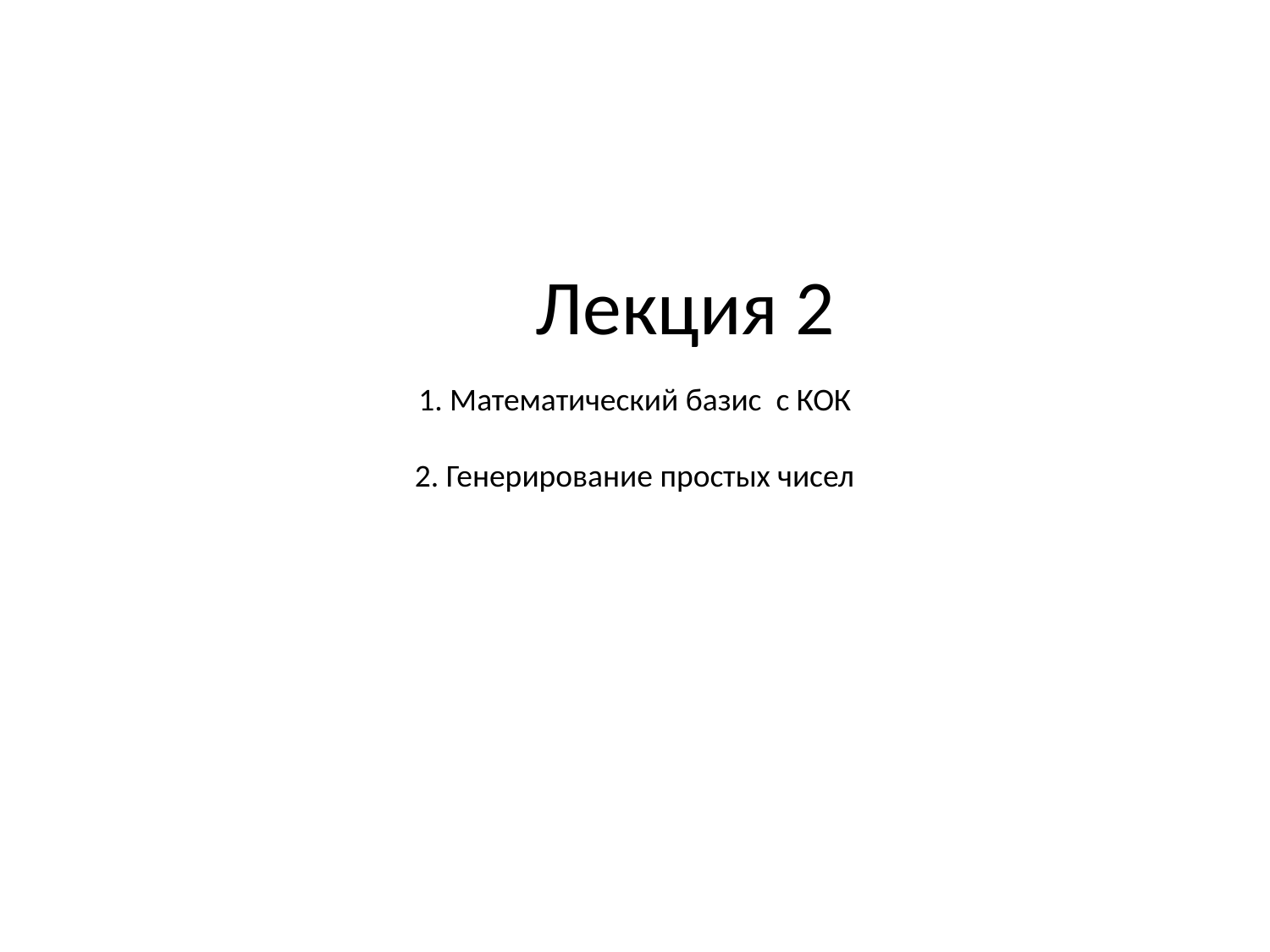

Лекция 2
# 1. Математический базис  с КОК 2. Генерирование простых чисел